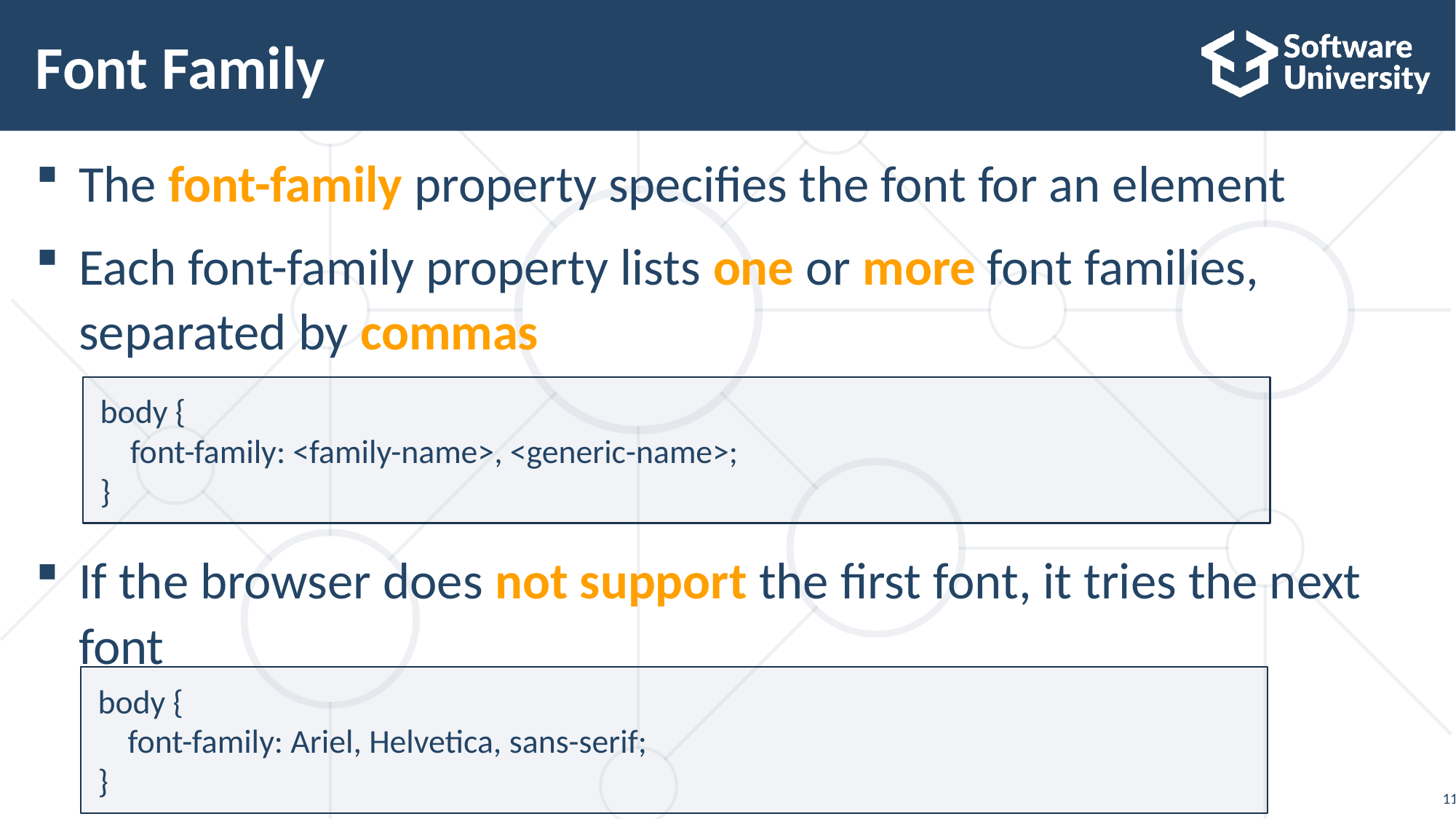

# Font Family
The font-family property specifies the font for an element
Each font-family property lists one or more font families, separated by commas

If the browser does not support the first font, it tries the next font

body {
    font-family: <family-name>, <generic-name>;
}
body {
    font-family: Ariel, Helvetica, sans-serif;
}
11